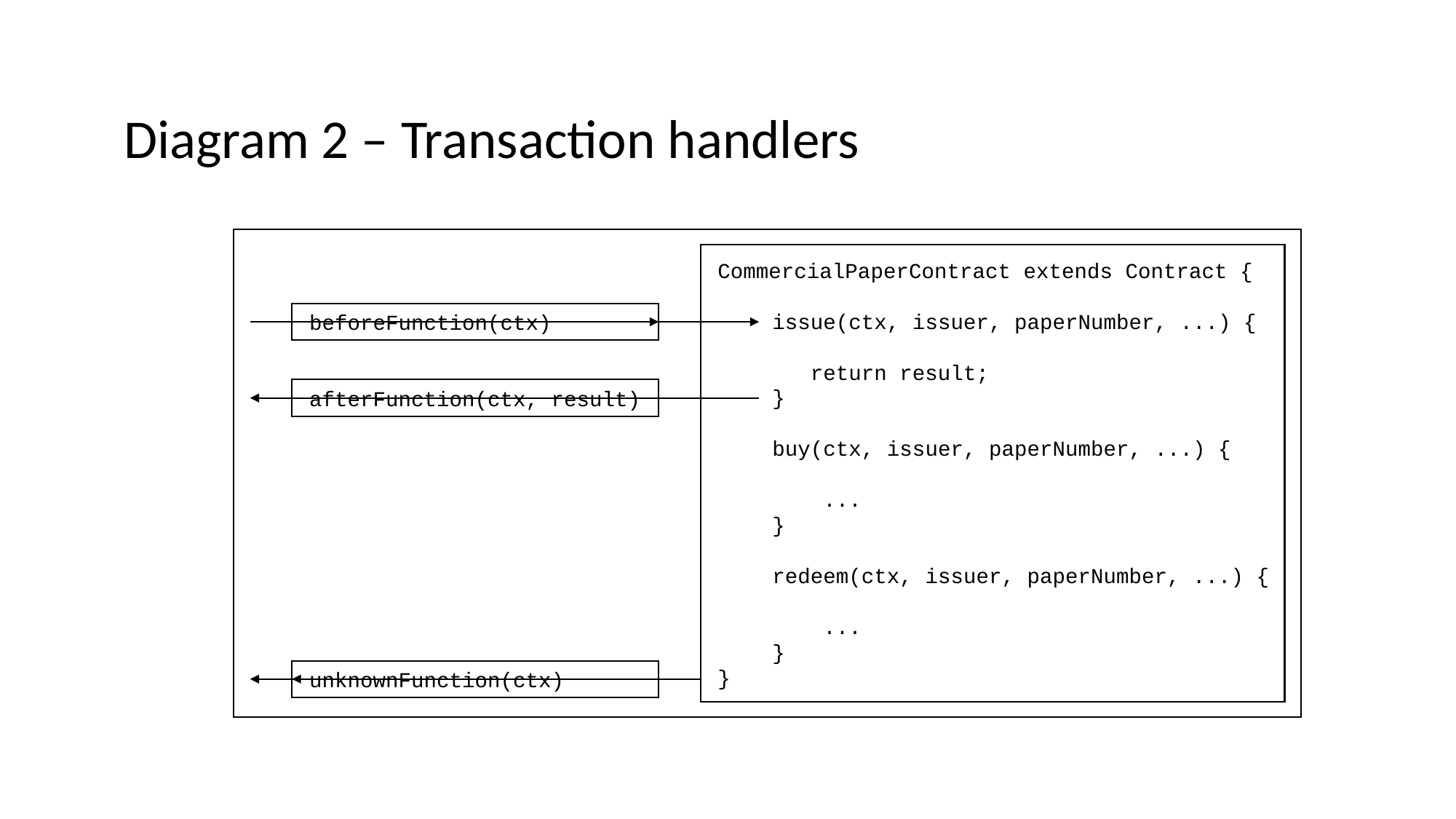

Diagram 2 – Transaction handlers

CommercialPaperContract extends Contract {

issue(ctx, issuer, paperNumber, ...) {

   return result;
}

buy(ctx, issuer, paperNumber, ...) {

    ...
}

redeem(ctx, issuer, paperNumber, ...) {

    ...
}
}
beforeFunction(ctx)
afterFunction(ctx, result)
unknownFunction(ctx)